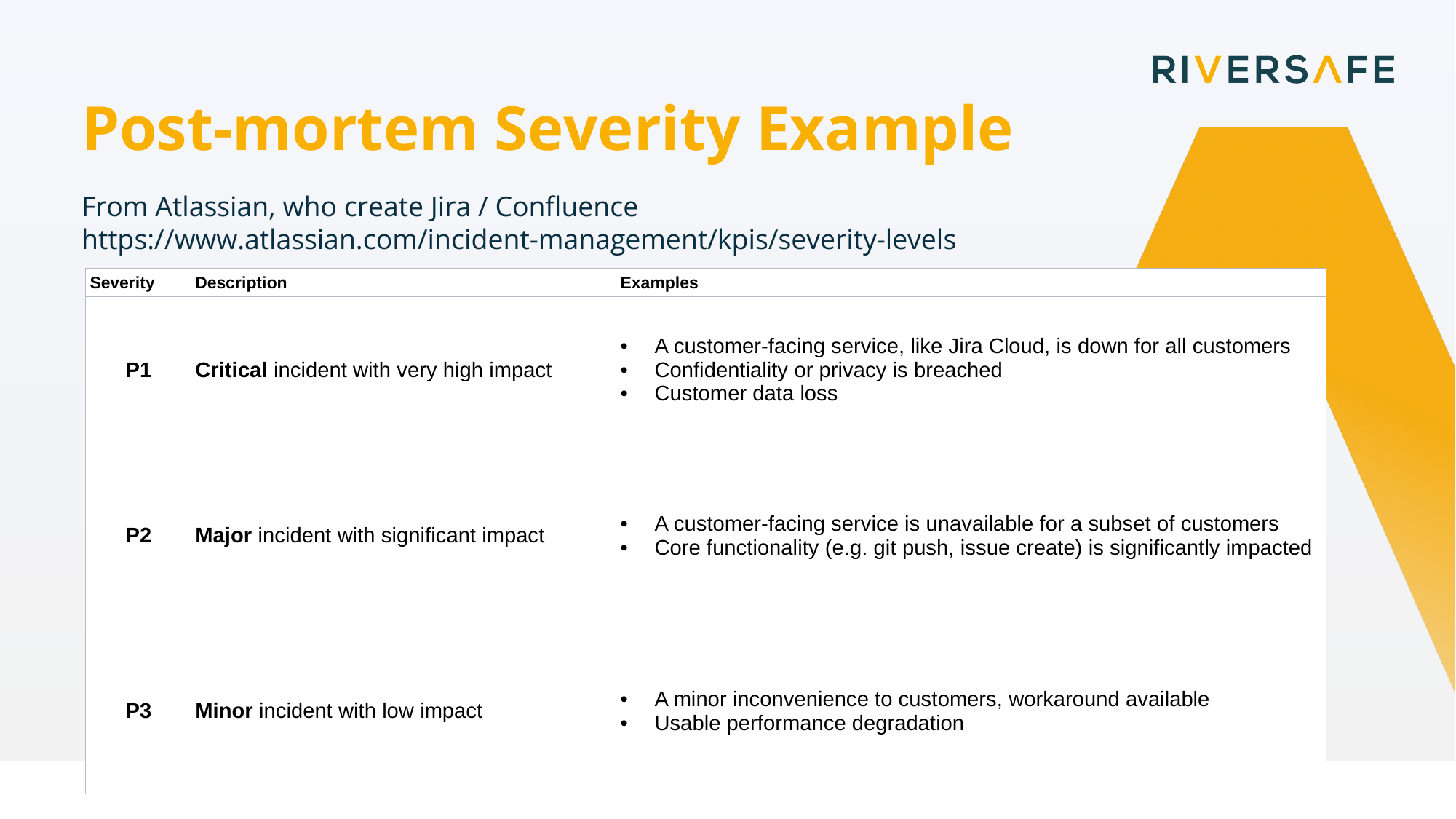

Post-mortem Severity Example
From Atlassian, who create Jira / Confluence
https://www.atlassian.com/incident-management/kpis/severity-levels
| Severity | Description | Examples |
| --- | --- | --- |
| P1 | Critical incident with very high impact | A customer-facing service, like Jira Cloud, is down for all customers Confidentiality or privacy is breached Customer data loss |
| P2 | Major incident with significant impact | A customer-facing service is unavailable for a subset of customers Core functionality (e.g. git push, issue create) is significantly impacted |
| P3 | Minor incident with low impact | A minor inconvenience to customers, workaround available Usable performance degradation |